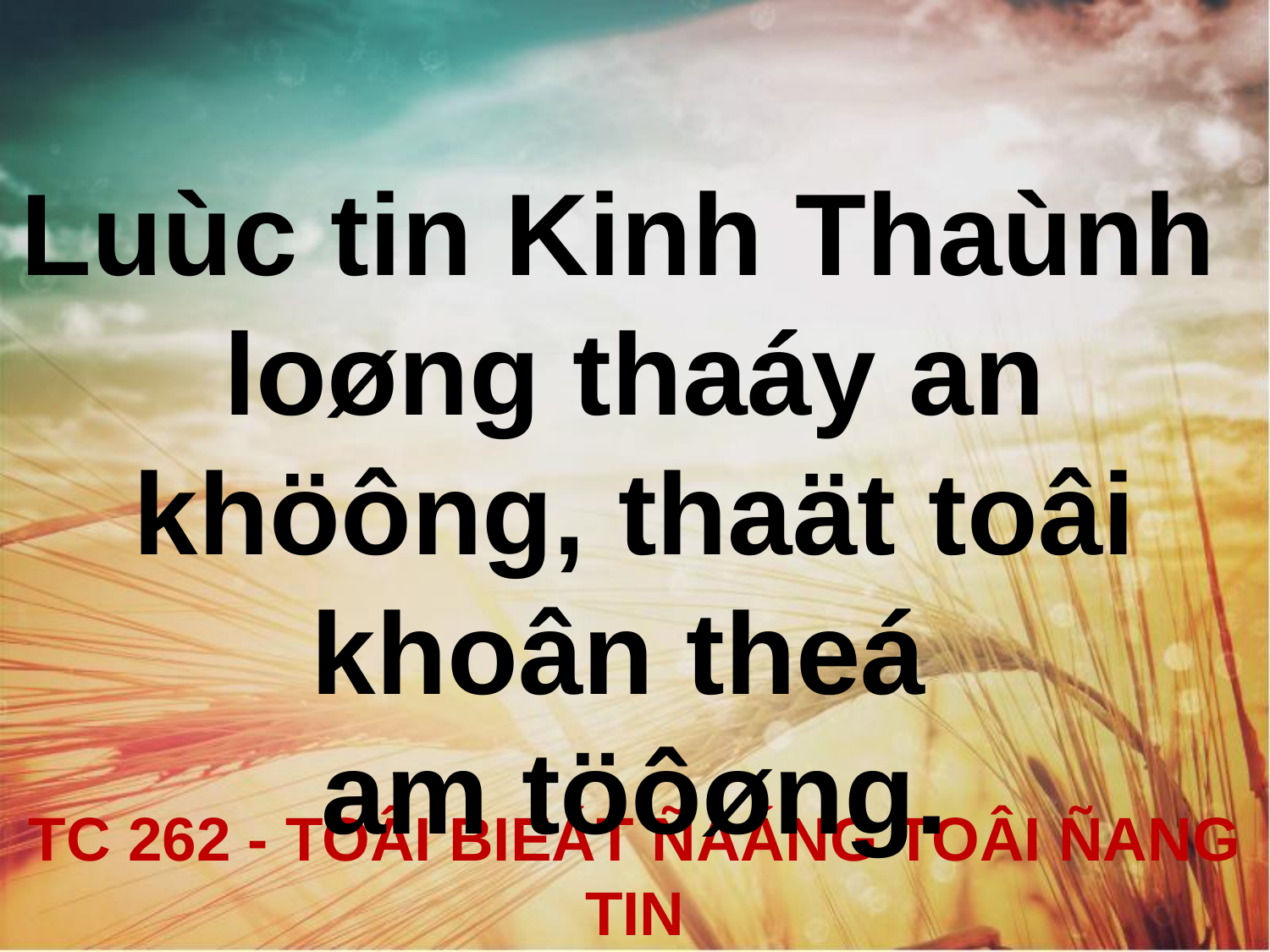

Luùc tin Kinh Thaùnh
loøng thaáy an khöông, thaät toâi khoân theá
am töôøng.
TC 262 - TOÂI BIEÁT ÑAÁNG TOÂI ÑANG TIN